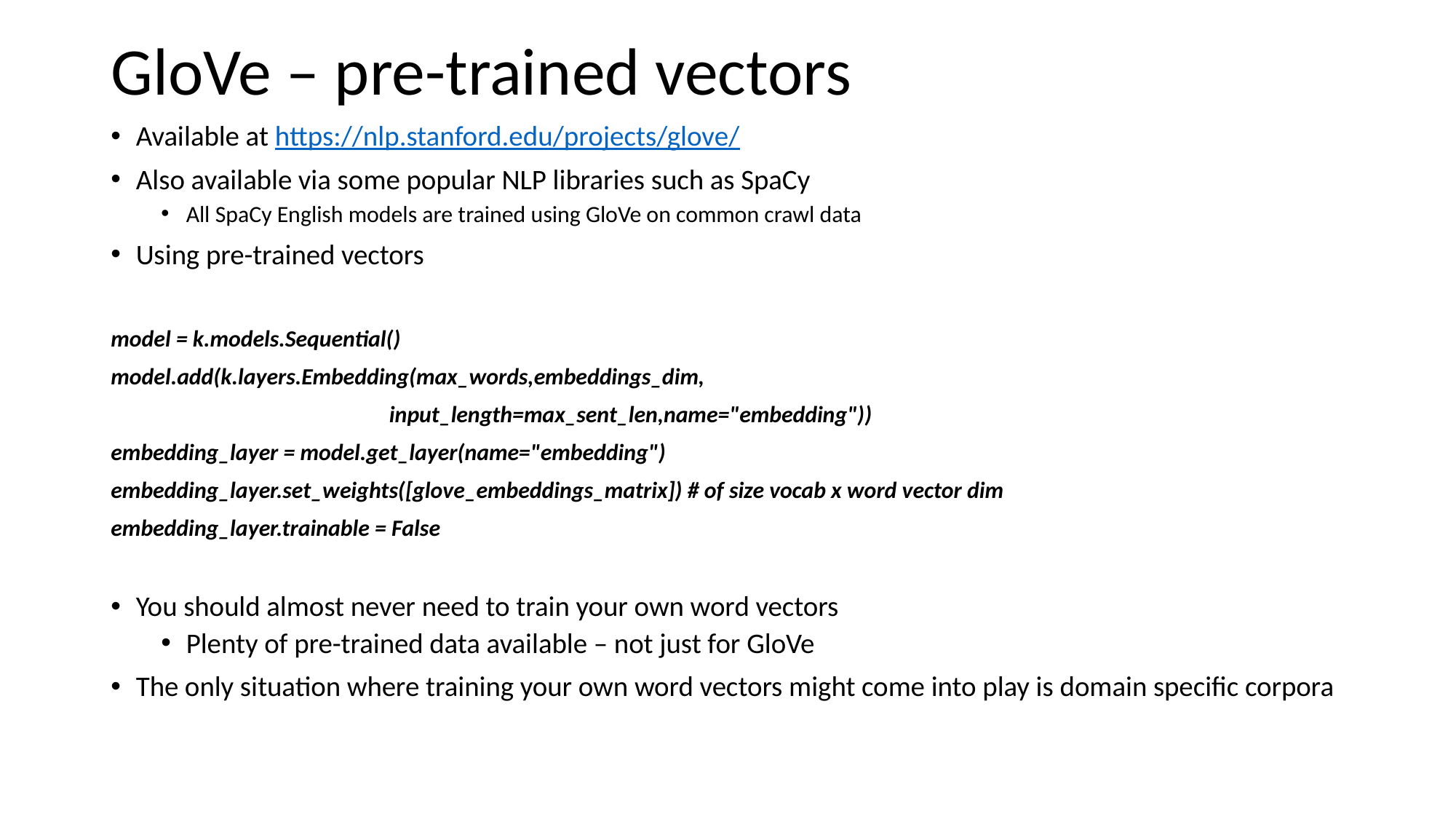

# GloVe – pre-trained vectors
Available at https://nlp.stanford.edu/projects/glove/
Also available via some popular NLP libraries such as SpaCy
All SpaCy English models are trained using GloVe on common crawl data
Using pre-trained vectors

model = k.models.Sequential()
model.add(k.layers.Embedding(max_words,embeddings_dim,
			input_length=max_sent_len,name="embedding"))
embedding_layer = model.get_layer(name="embedding")
embedding_layer.set_weights([glove_embeddings_matrix]) # of size vocab x word vector dim
embedding_layer.trainable = False

You should almost never need to train your own word vectors
Plenty of pre-trained data available – not just for GloVe
The only situation where training your own word vectors might come into play is domain specific corpora